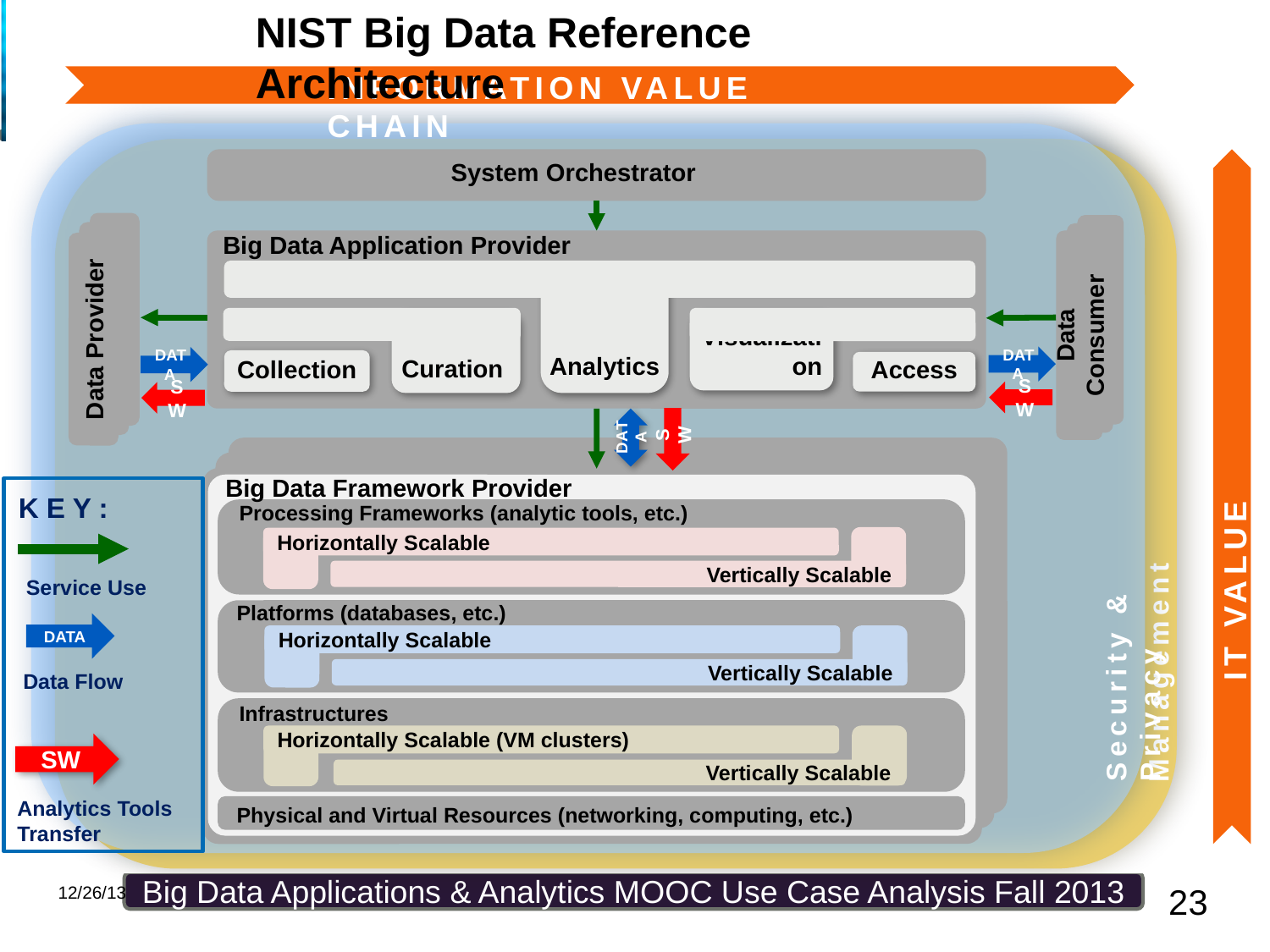

NIST Big Data Reference Architecture
INFORMATION VALUE CHAIN

Security & Privacy

Management

System Orchestrator
Big Data Application Provider

Analytics

Visualization
Curation
Data Consumer
Data Provider
DATA
DATA
Collection
Access
SW
SW
SW
DATA

Big Data Framework Provider

Processing Frameworks (analytic tools, etc.)

IT VALUE CHAIN
Horizontally Scalable

Vertically Scalable
Platforms (databases, etc.)

Horizontally Scalable

Vertically Scalable
Infrastructures

Horizontally Scalable (VM clusters)

Vertically Scalable
Physical and Virtual Resources (networking, computing, etc.)

K E Y :
Service Use
DATA
Data Flow
SW
Analytics Tools Transfer
23